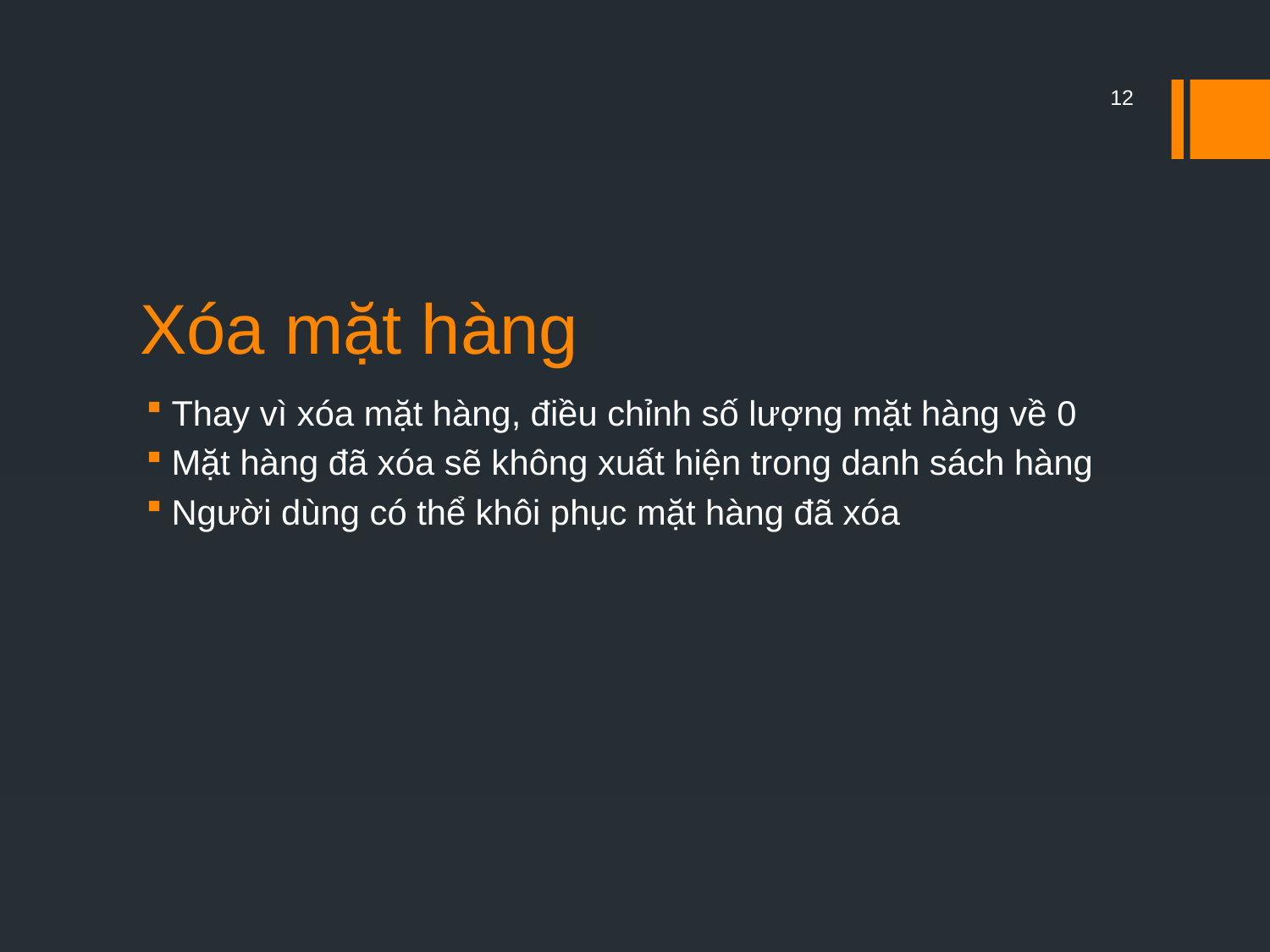

12
# Xóa mặt hàng
Thay vì xóa mặt hàng, điều chỉnh số lượng mặt hàng về 0
Mặt hàng đã xóa sẽ không xuất hiện trong danh sách hàng
Người dùng có thể khôi phục mặt hàng đã xóa